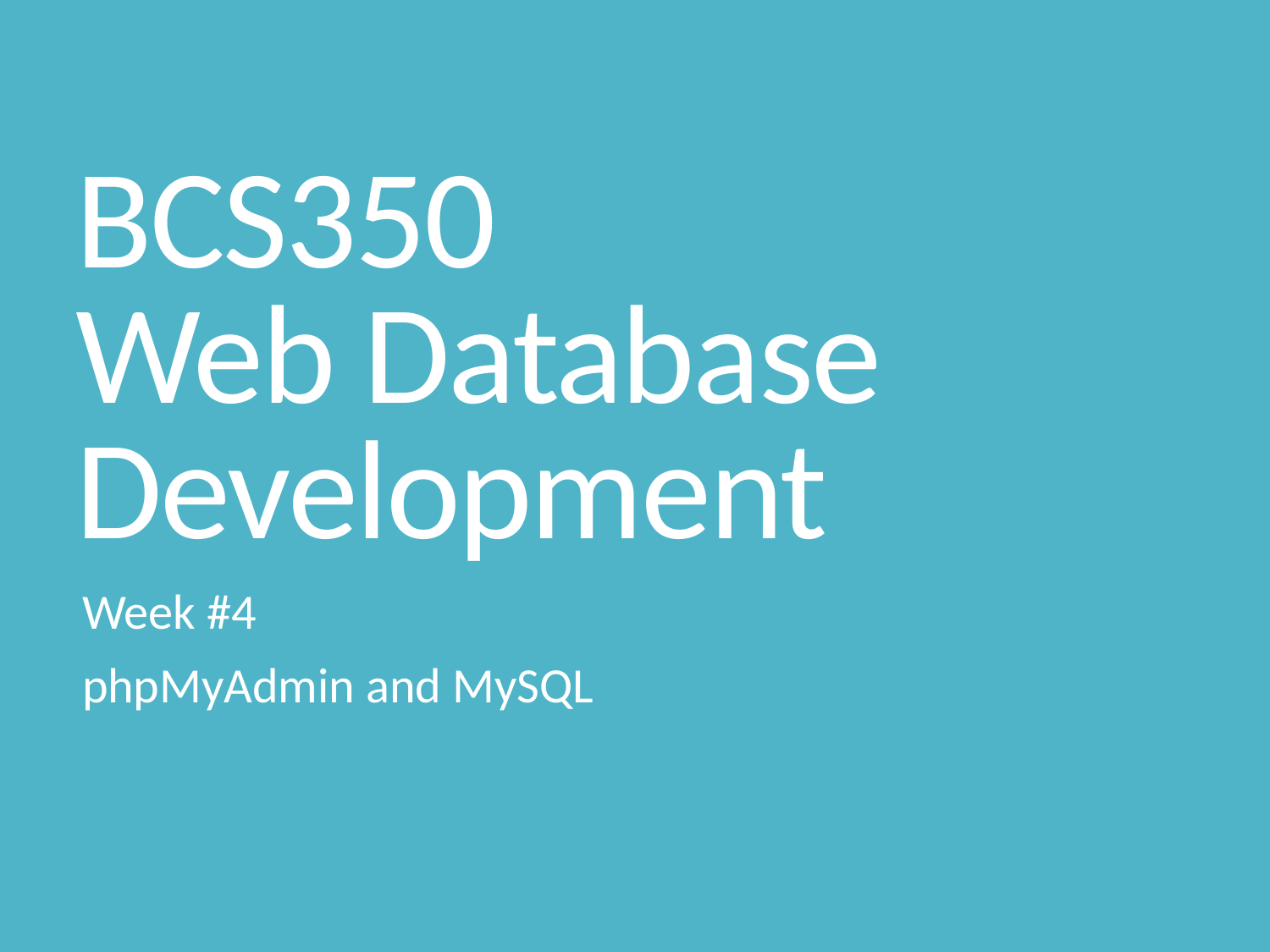

# BCS350 Web Database Development
Week #4
phpMyAdmin and MySQL